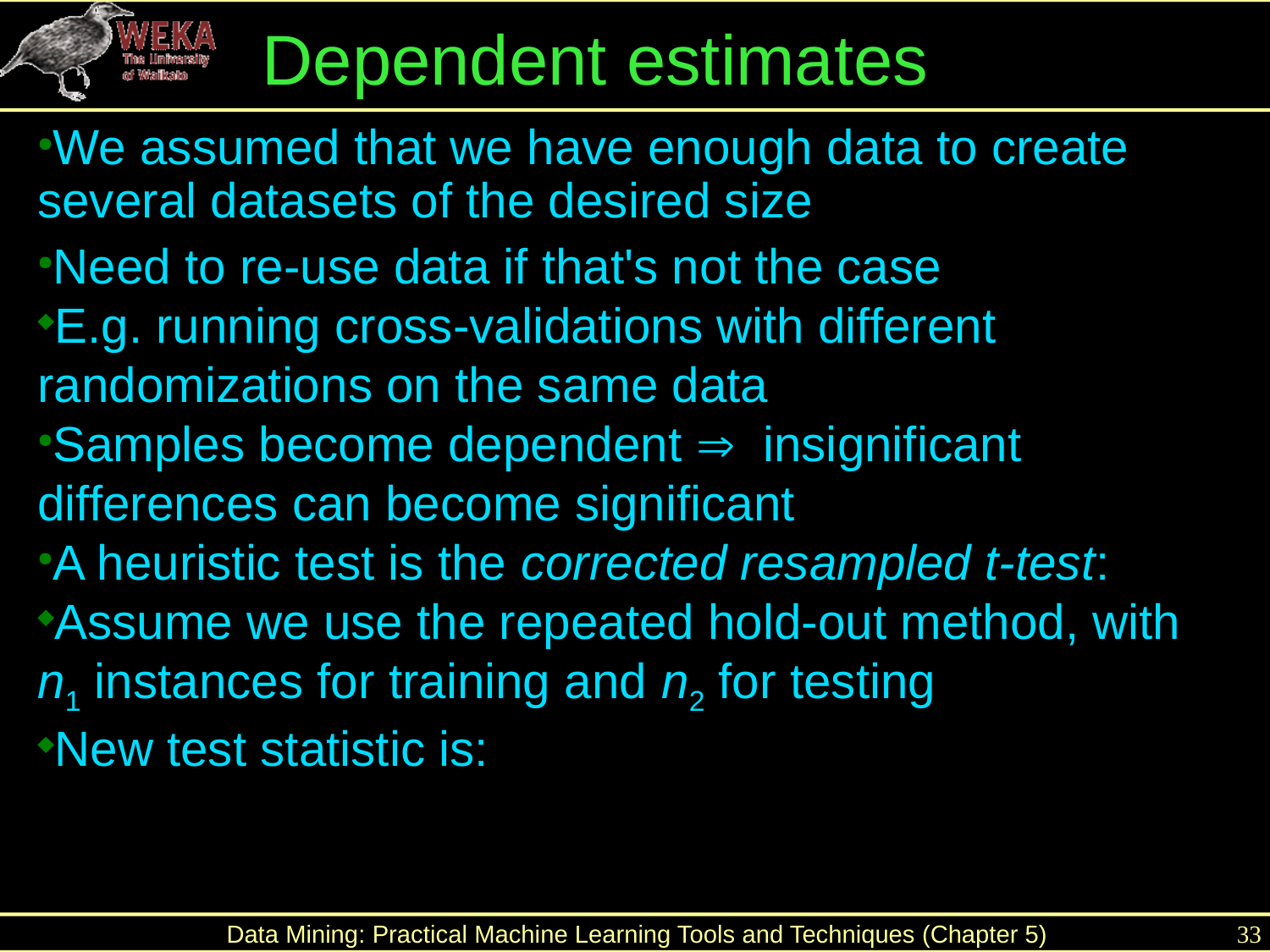

Dependent estimates
We assumed that we have enough data to create several datasets of the desired size
Need to re-use data if that's not the case
E.g. running cross-validations with different randomizations on the same data
Samples become dependent ⇒  insignificant differences can become significant
A heuristic test is the corrected resampled t-test:
Assume we use the repeated hold-out method, with n1 instances for training and n2 for testing
New test statistic is:
Data Mining: Practical Machine Learning Tools and Techniques (Chapter 5)
33